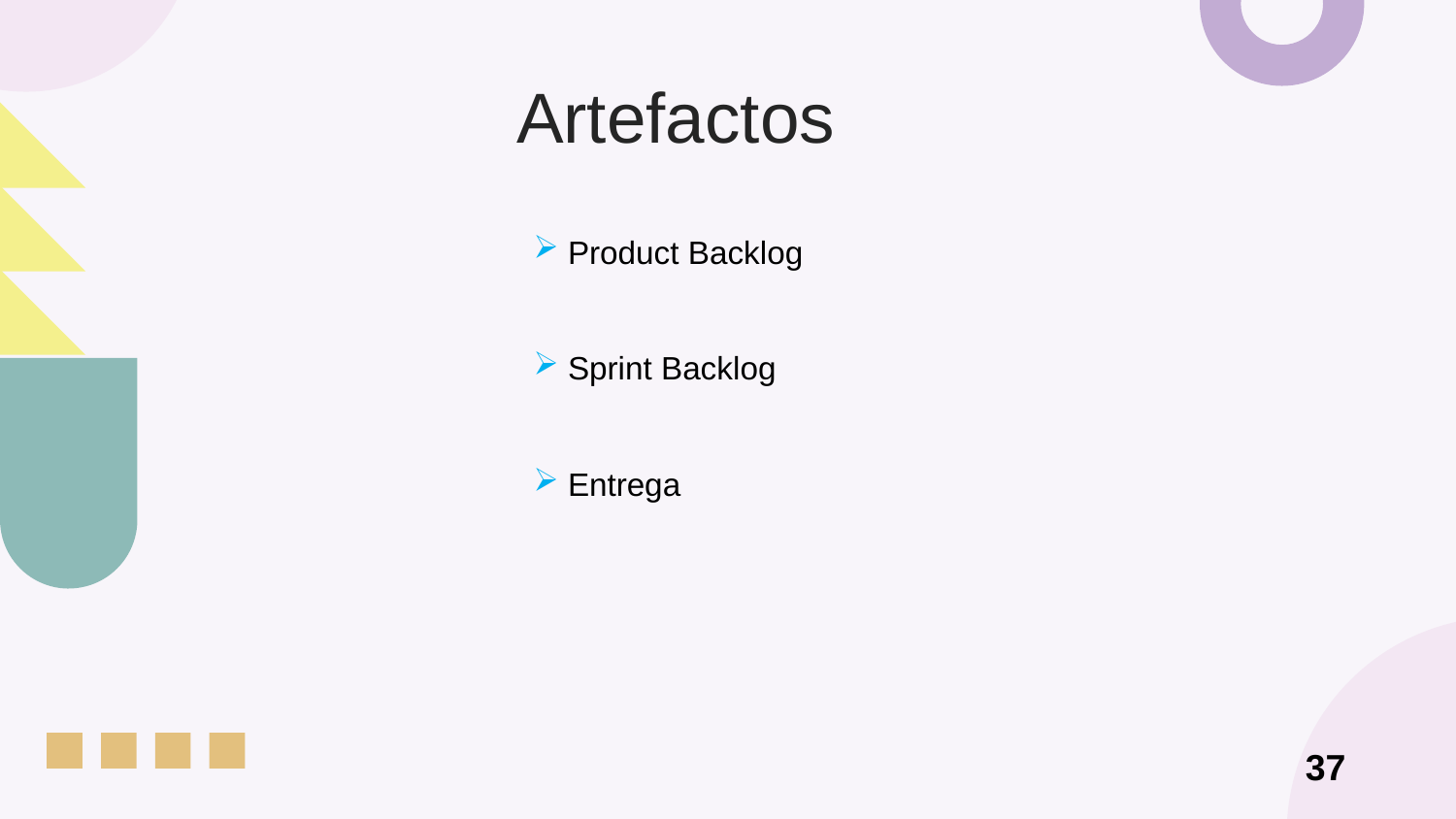

# Artefactos

Product Backlog

Sprint Backlog

Entrega

37